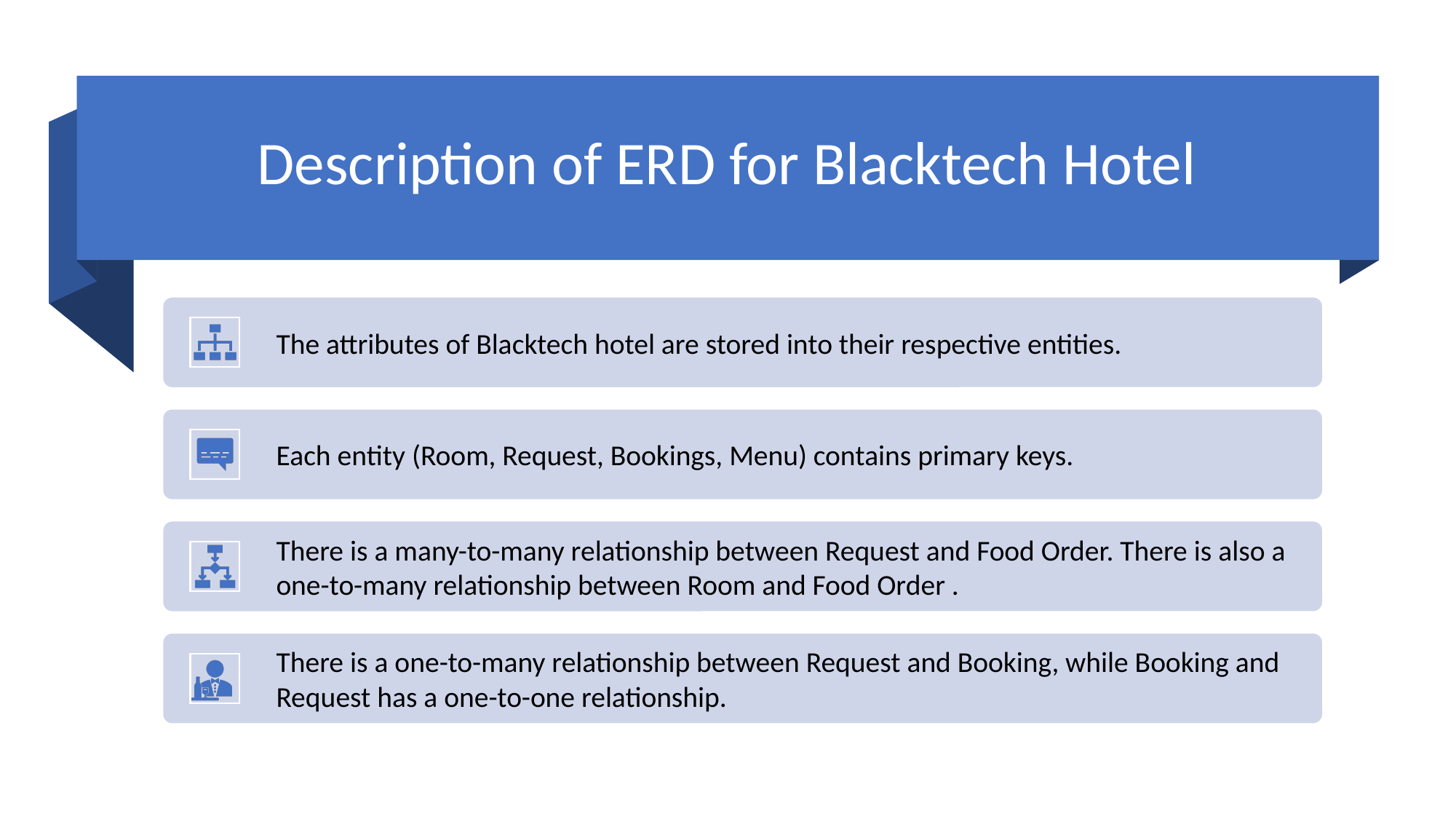

# Description of ERD for Blacktech Hotel

The attributes of Blacktech hotel are stored into their respective entities.
Each entity (Room, Request, Bookings, Menu) contains primary keys.
There is a many-to-many relationship between Request and Food Order. There is also a one-to-many relationship between Room and Food Order .
There is a one-to-many relationship between Request and Booking, while Booking and Request has a one-to-one relationship.